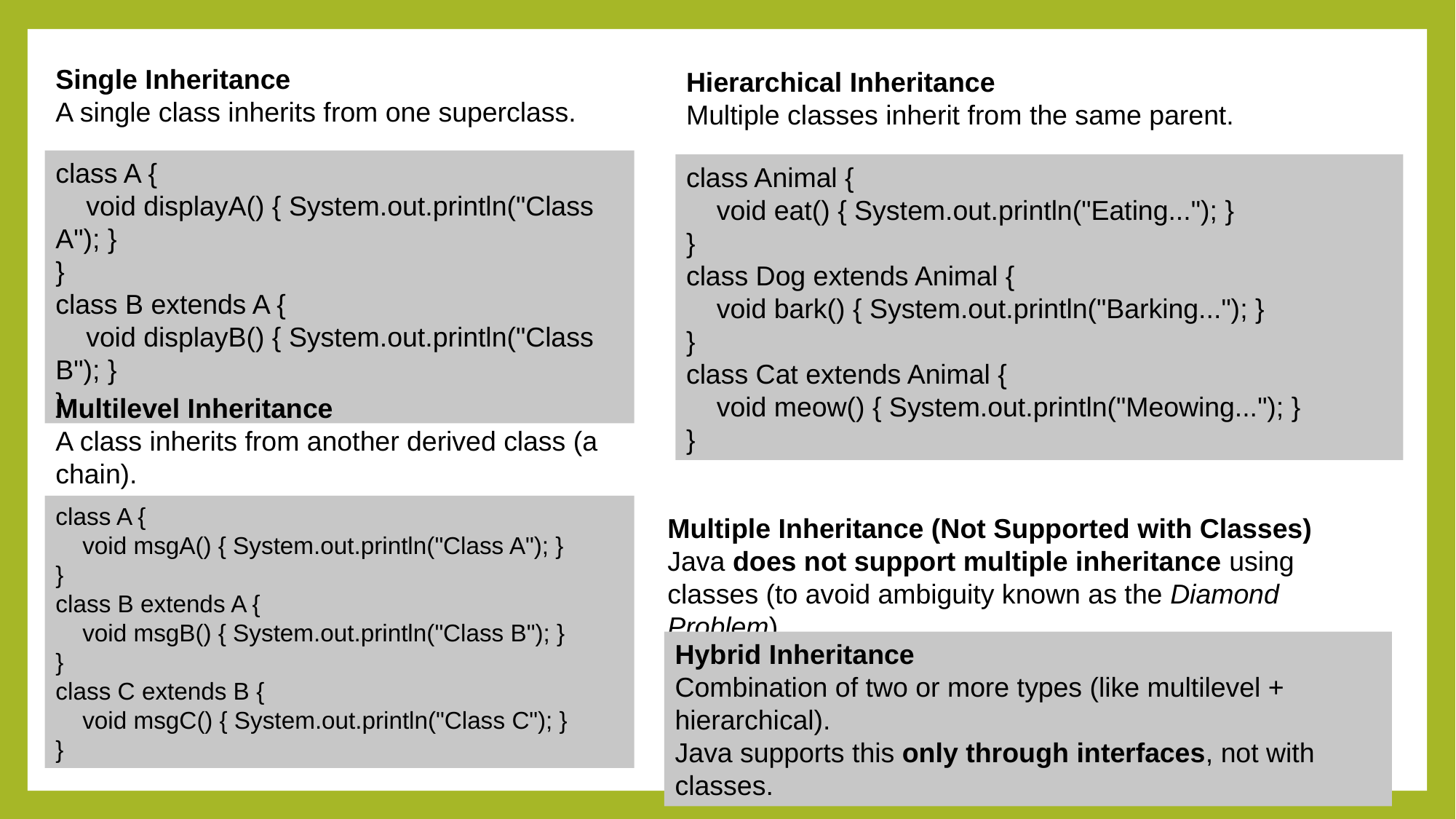

Single Inheritance
A single class inherits from one superclass.
Hierarchical Inheritance
Multiple classes inherit from the same parent.
class A {
    void displayA() { System.out.println("Class A"); }
}
class B extends A {
    void displayB() { System.out.println("Class B"); }
}
class Animal {
    void eat() { System.out.println("Eating..."); }
}
class Dog extends Animal {
    void bark() { System.out.println("Barking..."); }
}
class Cat extends Animal {
    void meow() { System.out.println("Meowing..."); }
}
Multilevel Inheritance
A class inherits from another derived class (a chain).
class A {
    void msgA() { System.out.println("Class A"); }
}
class B extends A {
    void msgB() { System.out.println("Class B"); }
}
class C extends B {
    void msgC() { System.out.println("Class C"); }
}
Multiple Inheritance (Not Supported with Classes)
Java does not support multiple inheritance using classes (to avoid ambiguity known as the Diamond Problem).
Hybrid Inheritance
Combination of two or more types (like multilevel + hierarchical).
Java supports this only through interfaces, not with classes.